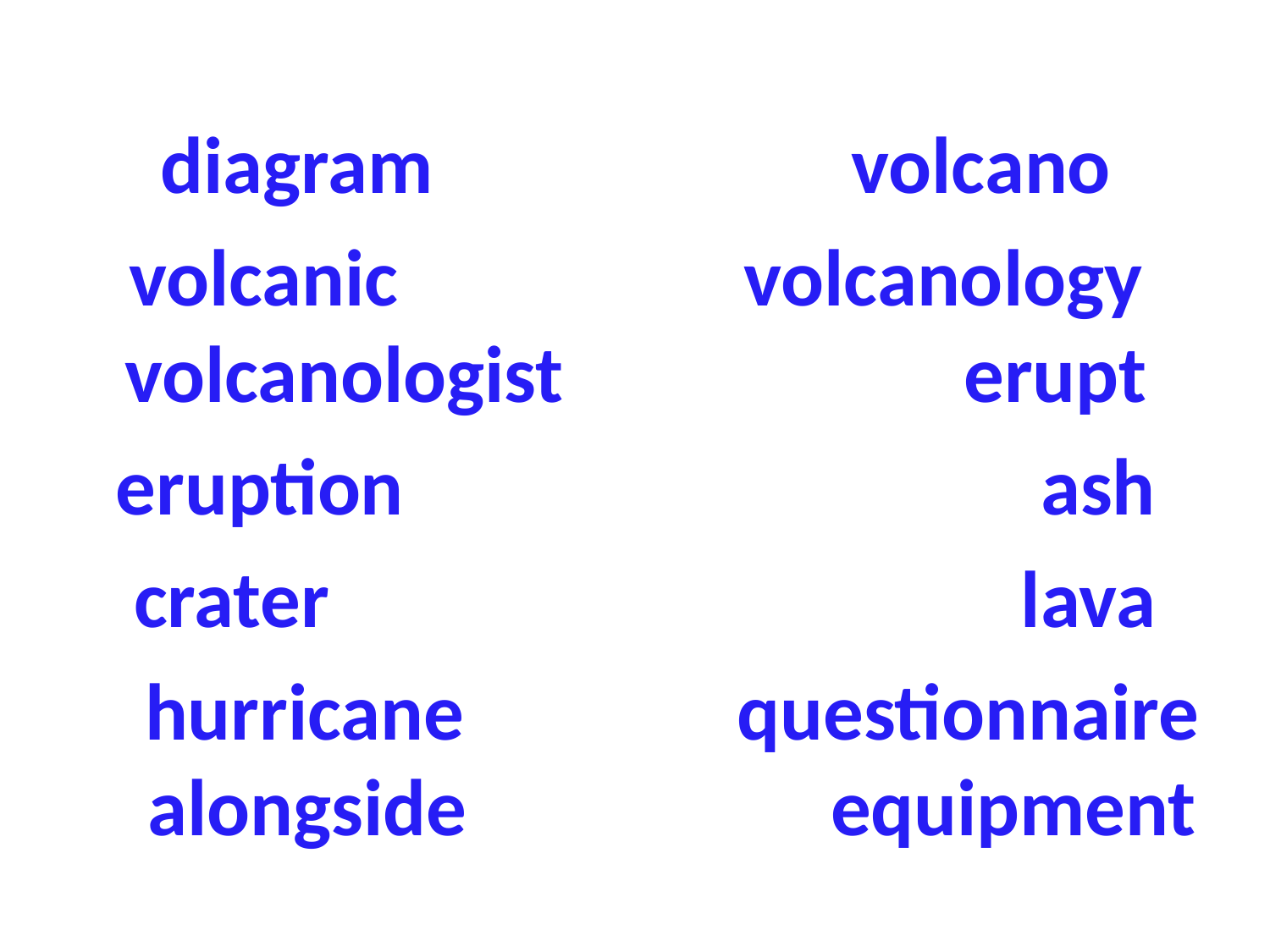

diagram                       volcano
  volcanic                   volcanology      volcanologist                      erupt
 eruption                                   ash
crater                                      lava
   hurricane               questionnaire    alongside                    equipment